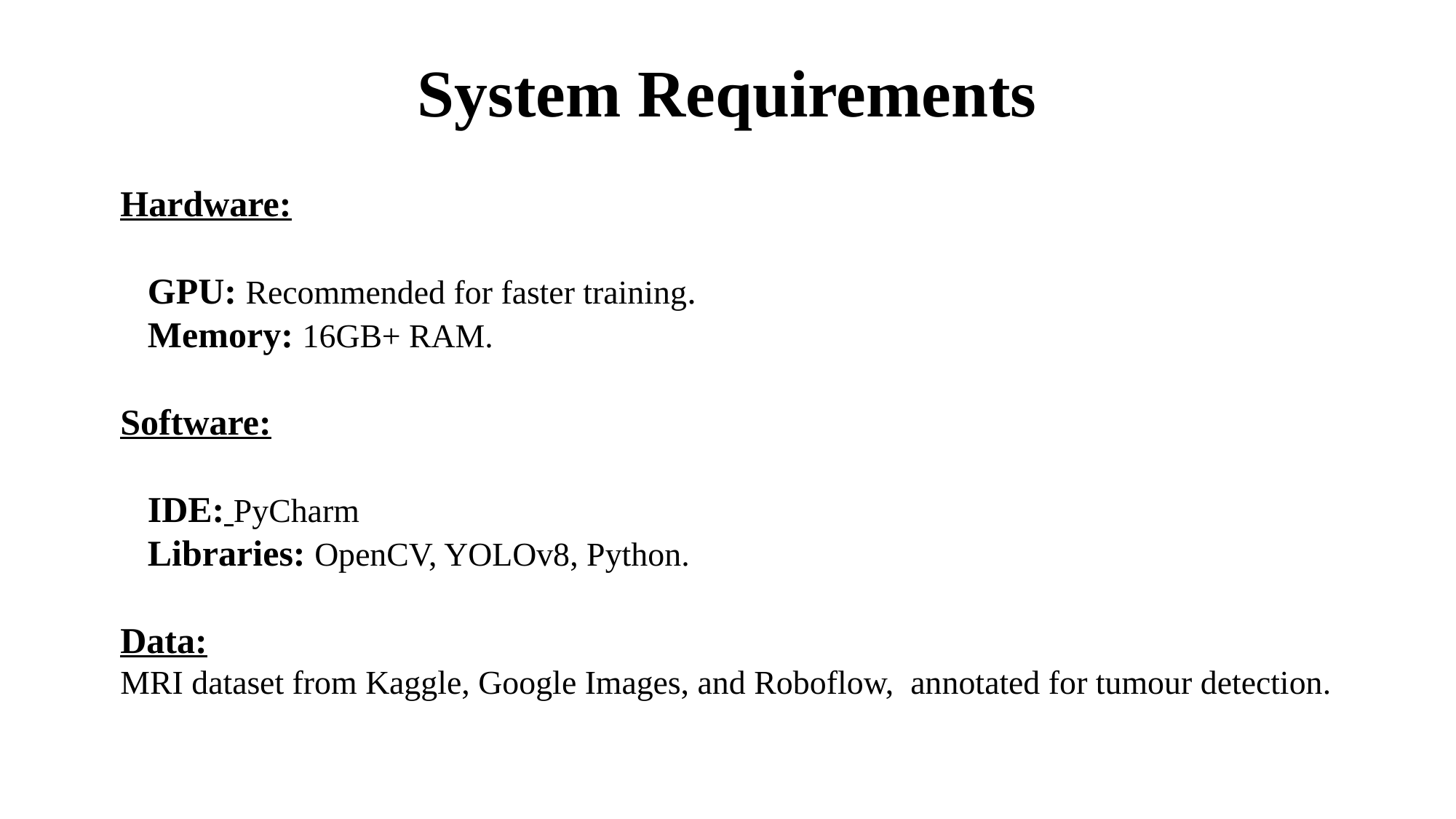

# System Requirements
Hardware:

   GPU: Recommended for faster training.
   Memory: 16GB+ RAM.

Software:

   IDE: PyCharm
   Libraries: OpenCV, YOLOv8, Python.

Data:
MRI dataset from Kaggle, Google Images, and Roboflow,  annotated for tumour detection.
10